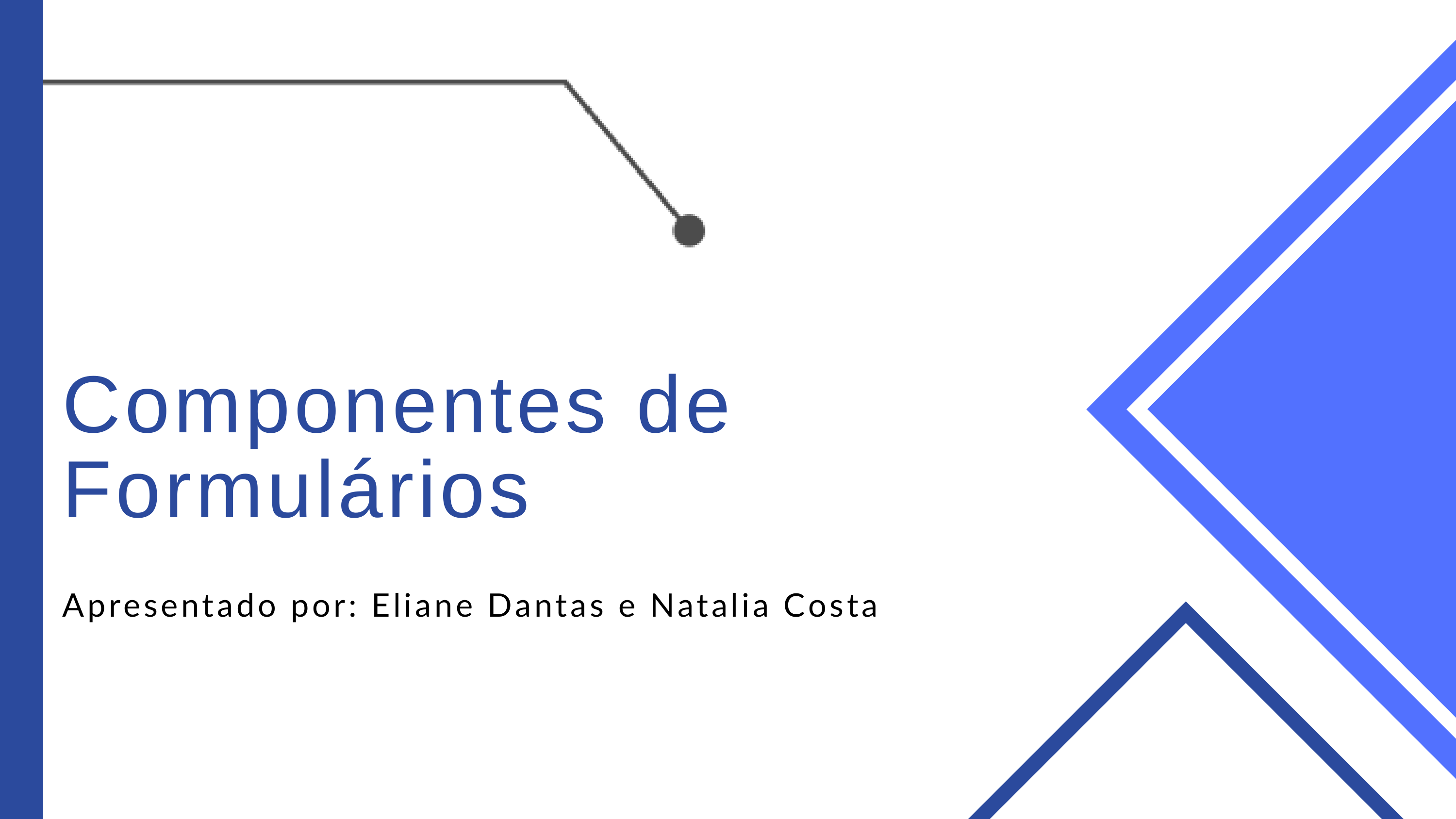

Componentes de Formulários
Apresentado por: Eliane Dantas e Natalia Costa